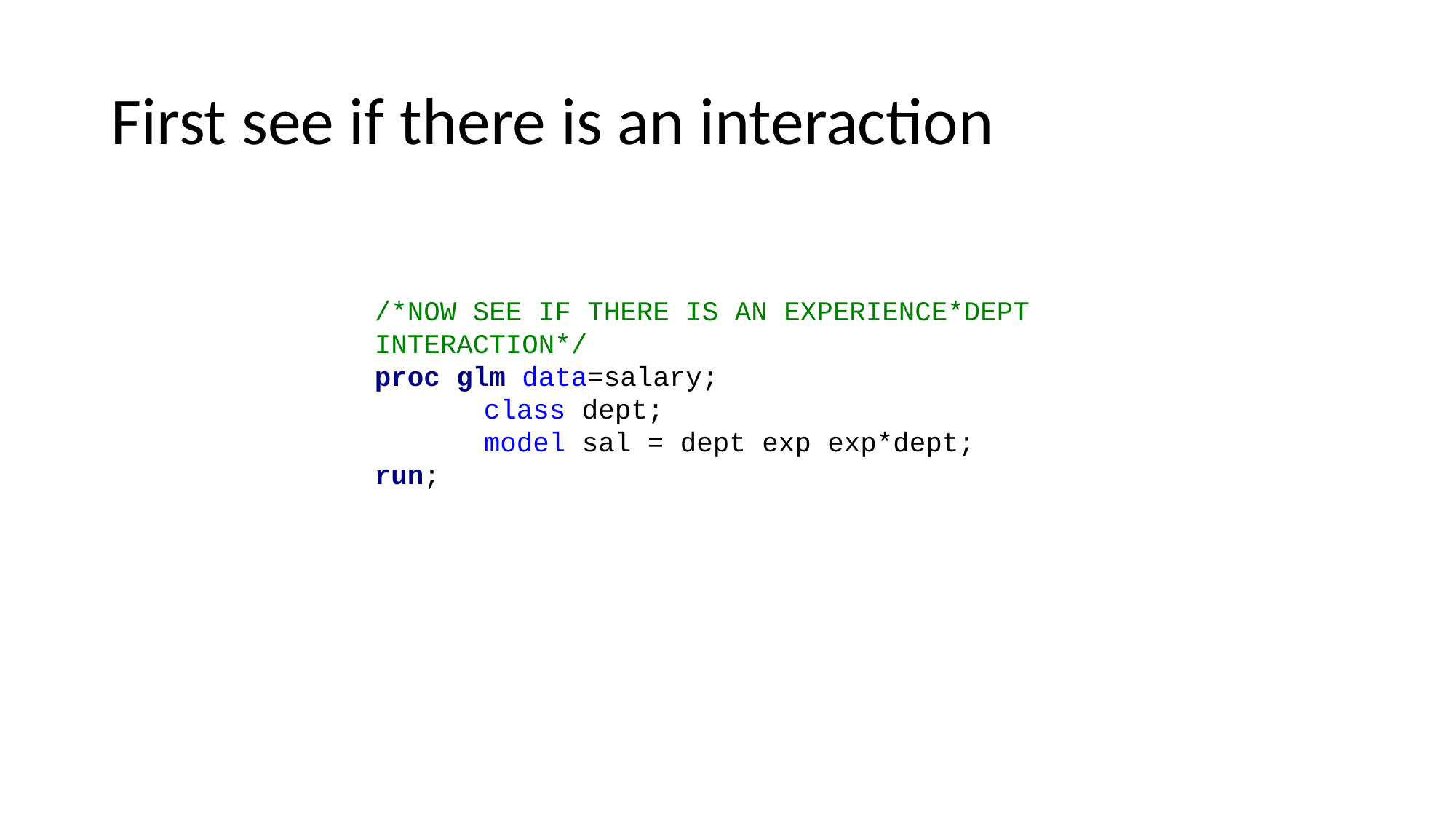

# First see if there is an interaction

/*NOW SEE IF THERE IS AN EXPERIENCE*DEPT
INTERACTION*/
proc glm data=salary;
	class dept;
	model sal = dept exp exp*dept;
run;